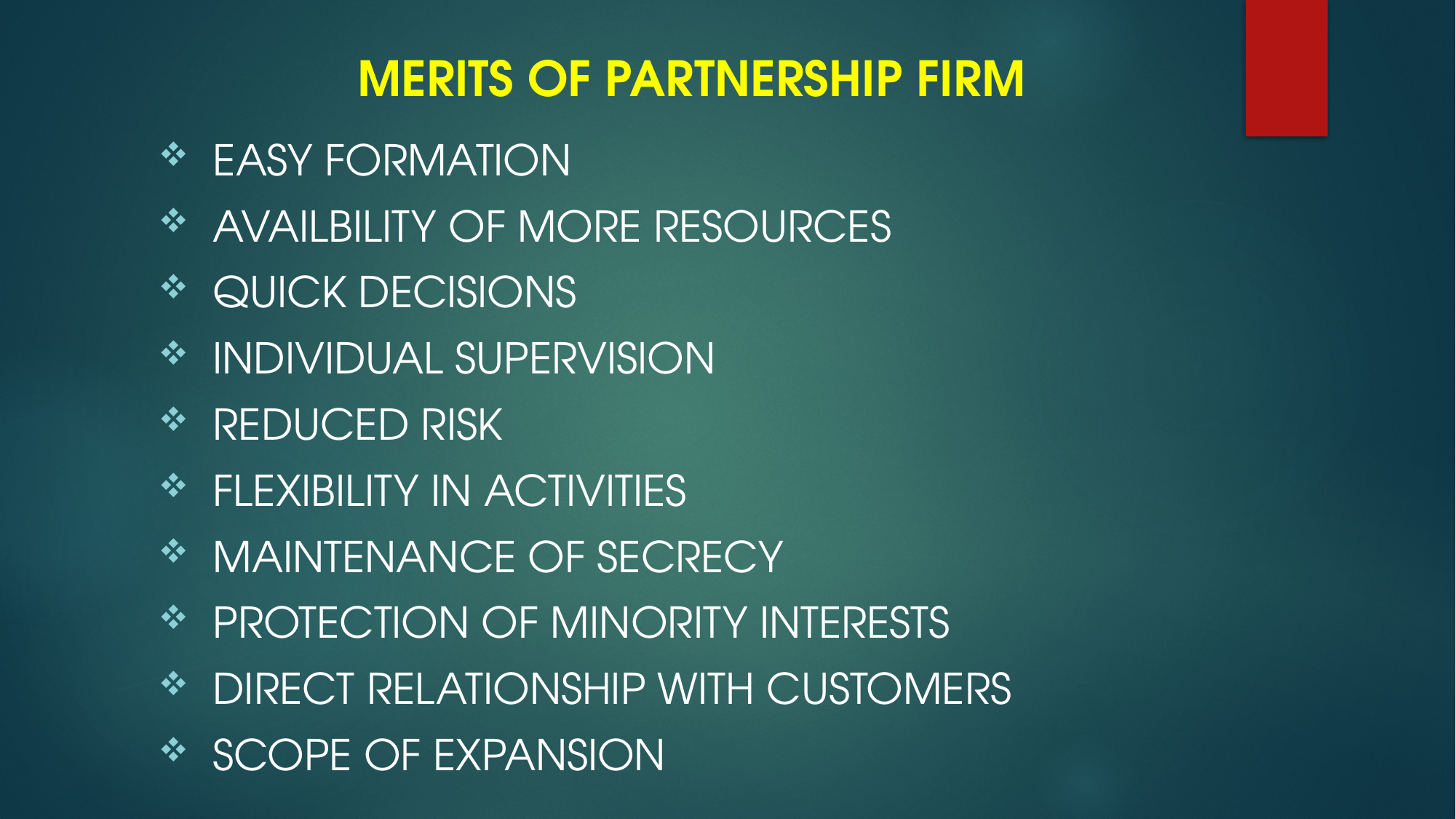

# MERITS OF PARTNERSHIP FIRM
EASY formation
AVAILBILITY OF MORE RESOURCES
QUICK DECISIONS
INDIVIDUAL SUPERVISION
REDUCED RISK
FLEXIBILITY IN ACTIVITIES
MAINTENANCE OF SECRECY
PROTECTION OF MINORITY INTERESTS
DIRECT RELATIONSHIP WITH CUSTOMERS
SCOPE OF EXPANSION